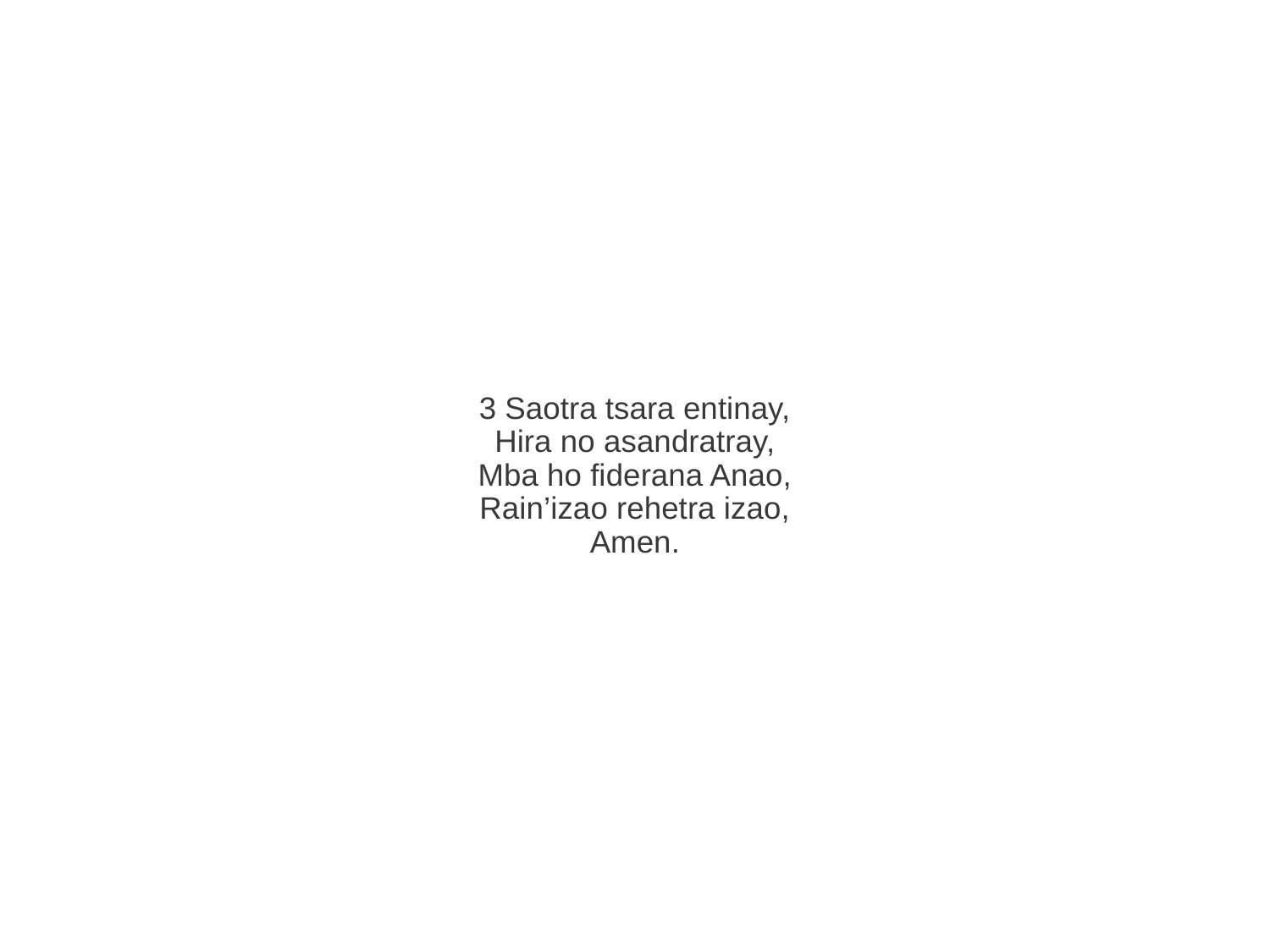

3 Saotra tsara entinay,
Hira no asandratray,
Mba ho fiderana Anao,
Rain’izao rehetra izao,
Amen.